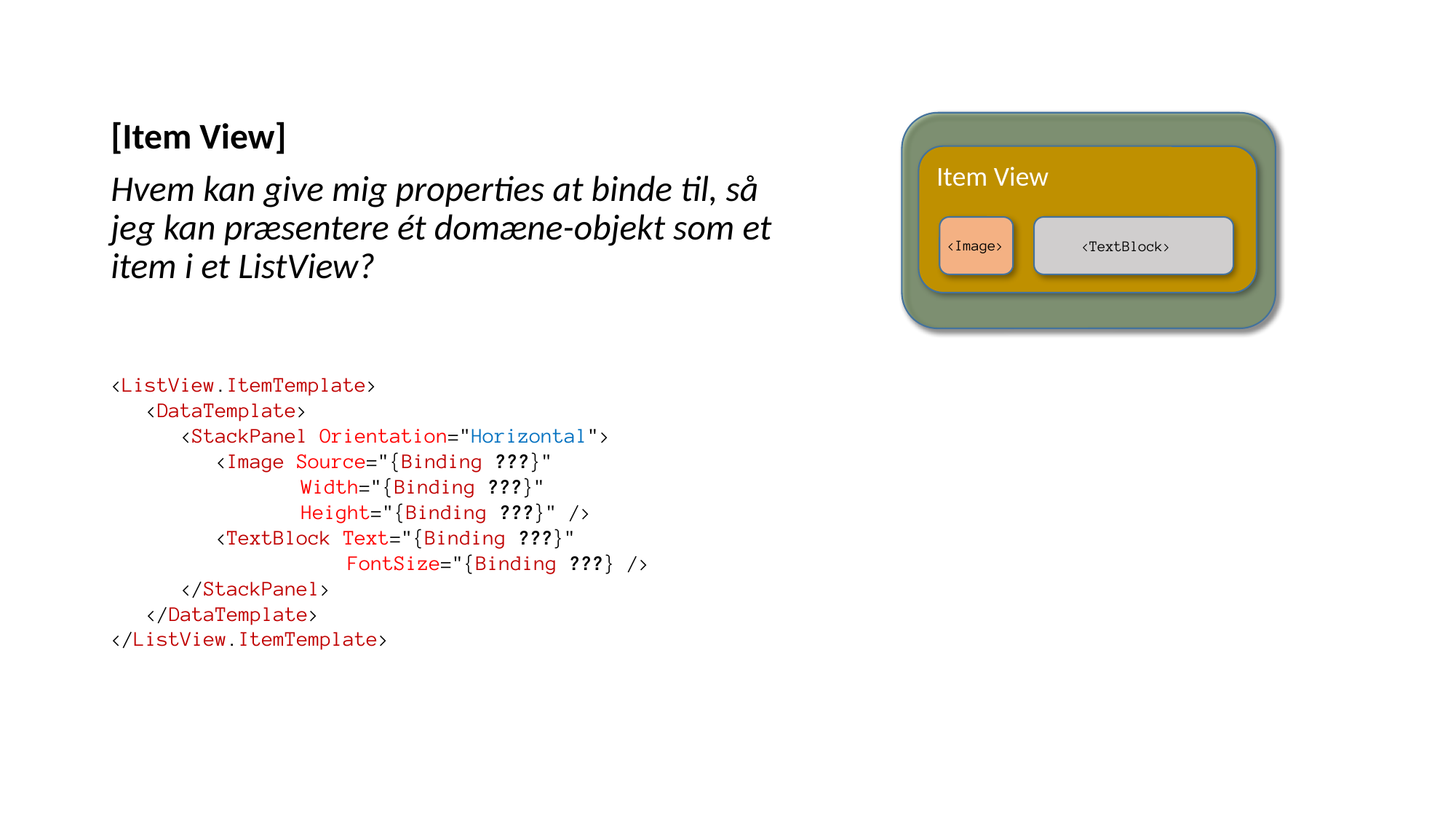

<Grid>

[Item View]
Hvem kan give mig properties at binde til, så jeg kan præsentere ét domæne-objekt som et item i et ListView?
Item View

<Image>
<TextBlock>
<ListView.ItemTemplate>
   <DataTemplate>
      <StackPanel Orientation="Horizontal">
         <Image Source="{Binding ???}"
	       Width="{Binding ???}"
	       Height="{Binding ???}" />
         <TextBlock Text="{Binding ???}"
	           FontSize="{Binding ???} />
      </StackPanel>
   </DataTemplate>
</ListView.ItemTemplate>